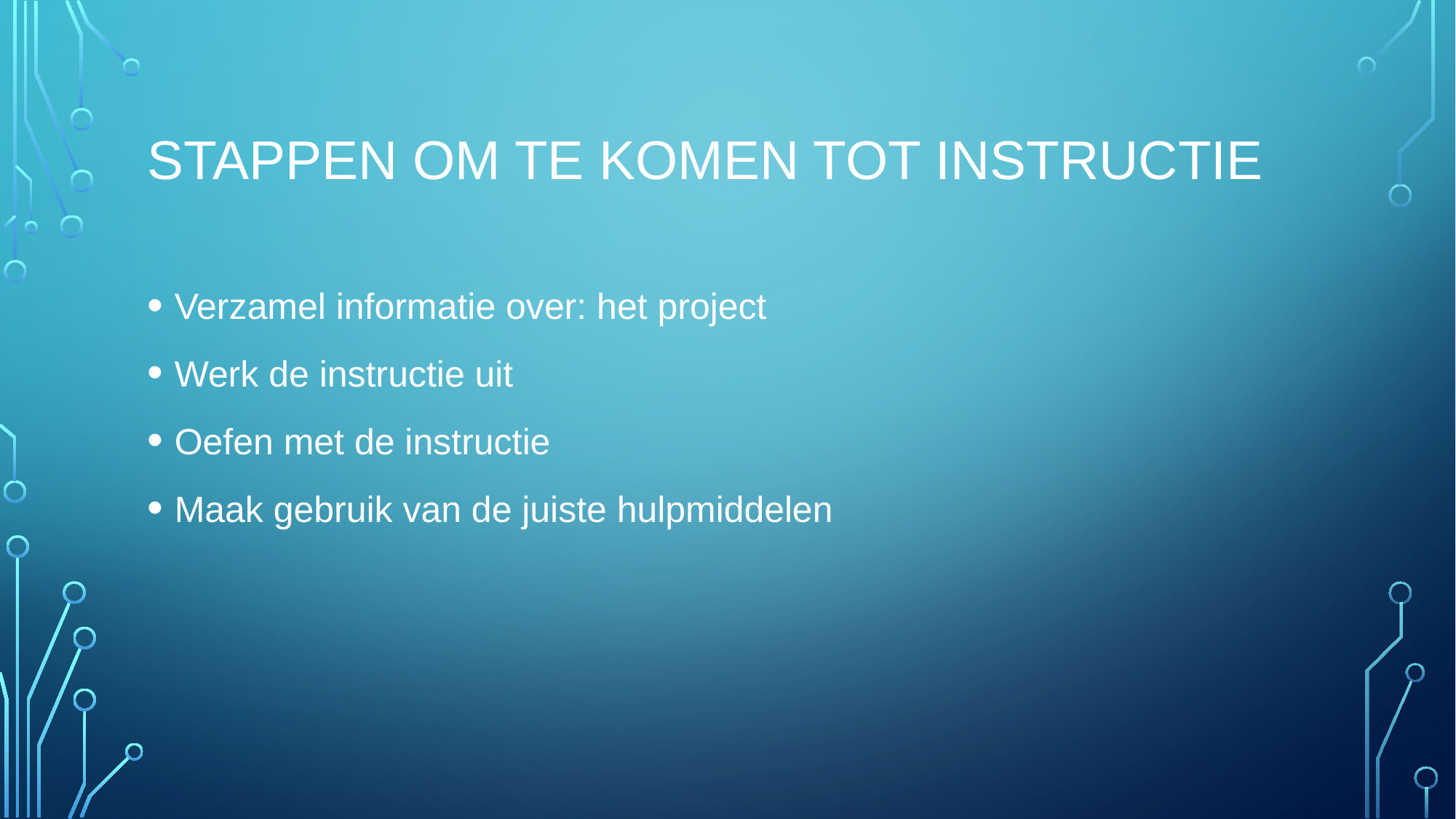

# Stappen om te komen tot instructie
Verzamel informatie over: het project
Werk de instructie uit
Oefen met de instructie
Maak gebruik van de juiste hulpmiddelen